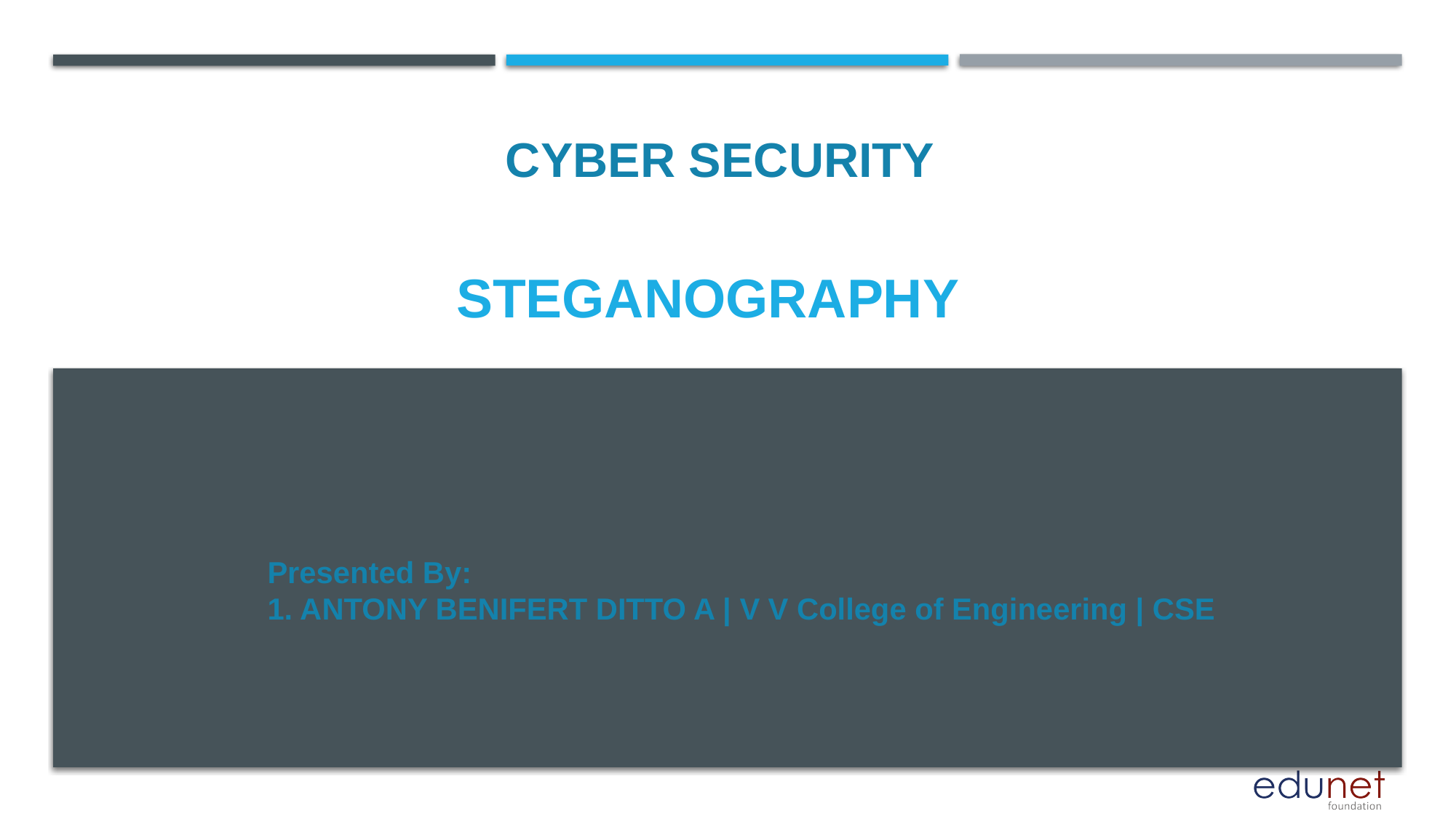

CYBER SECURITY
# Steganography
Presented By:
1. ANTONY BENIFERT DITTO A | V V College of Engineering | CSE